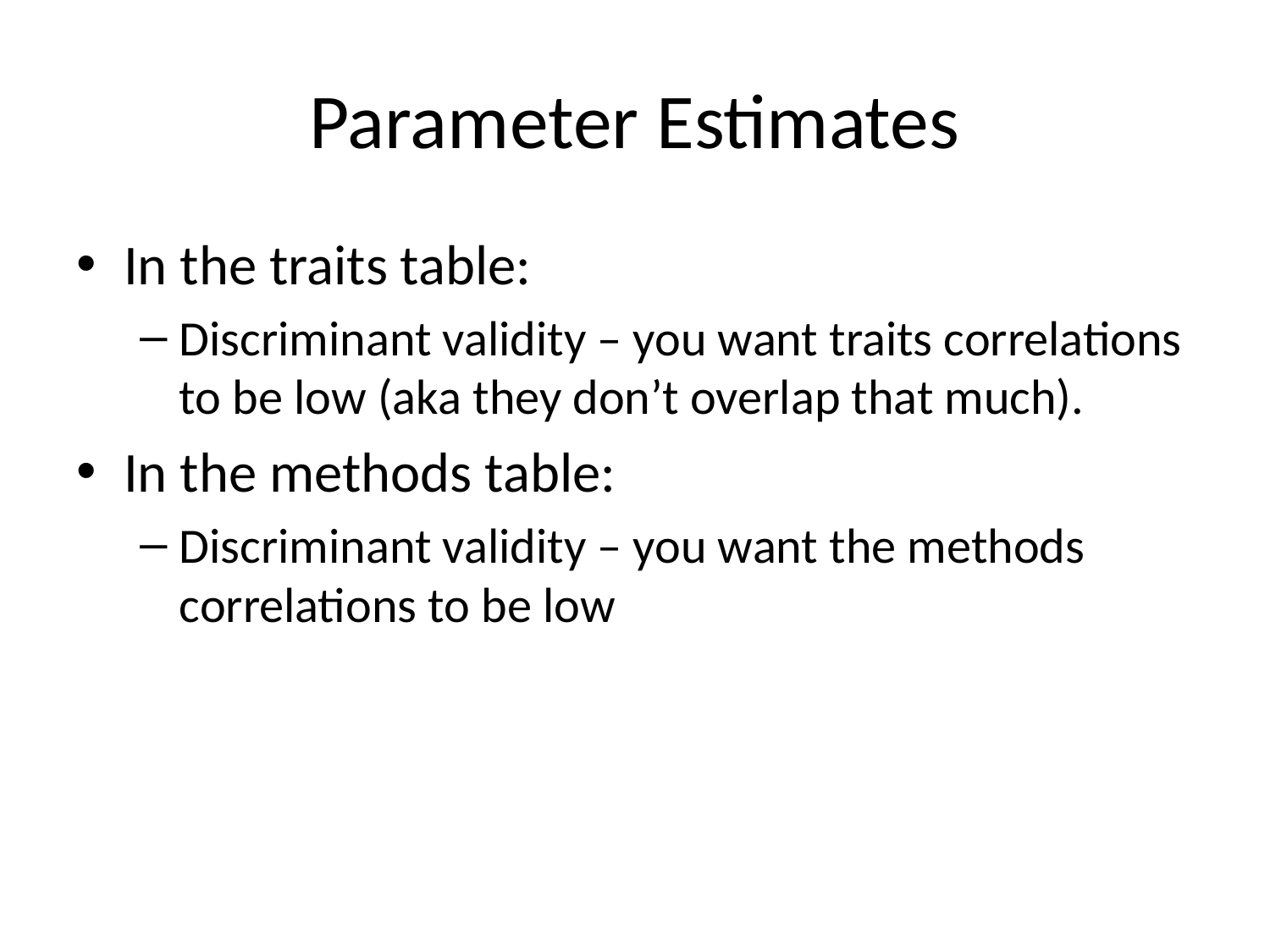

# Parameter Estimates
In the traits table:
Discriminant validity – you want traits correlations to be low (aka they don’t overlap that much).
In the methods table:
Discriminant validity – you want the methods correlations to be low